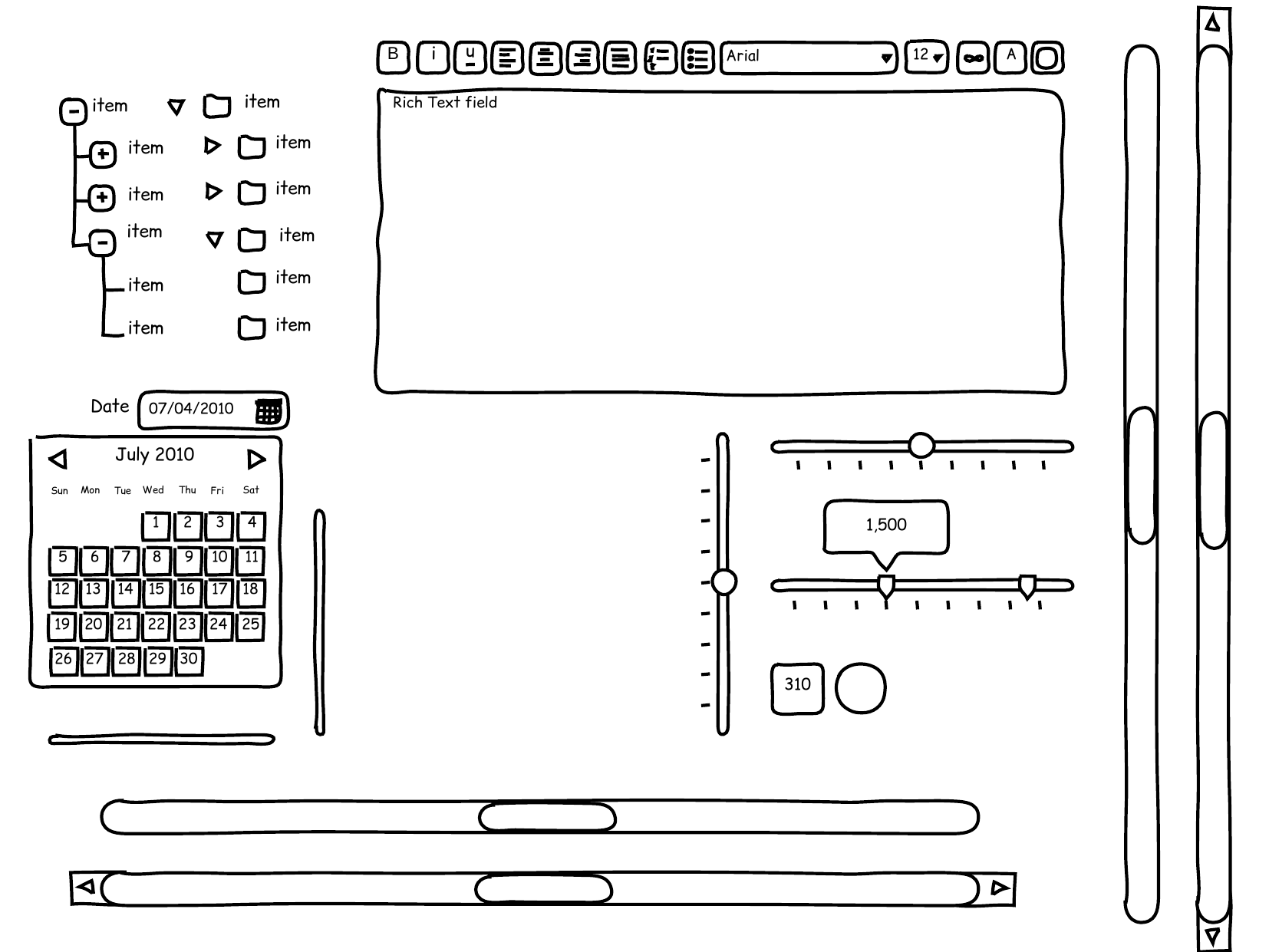

u
B
i

12
A

Arial

item

Rich Text field
item

item
item

item
item

item
item

item

item

item
item

Date
07/04/2010

July 2010

Mon
Wed
Thu
Sat
Sun
Tue
Fri

1
2
3
4
1,500

5
6
7
8
9
10
11

12
13
14
15
16
17
18

19
20
21
22
23
24
25

26
27
28
29
30

310